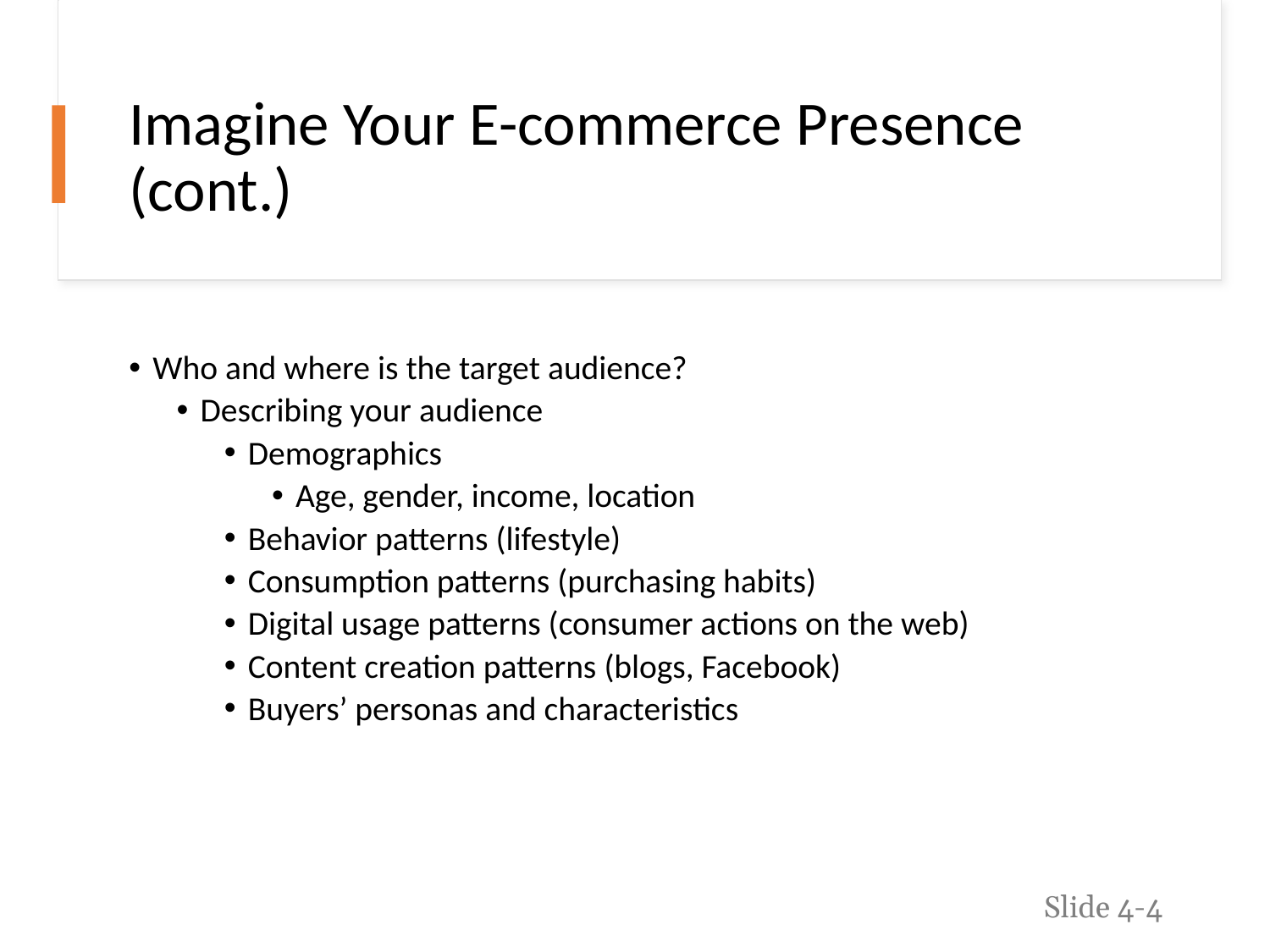

# Imagine Your E-commerce Presence (cont.)

Who and where is the target audience?
Describing your audience
Demographics
Age, gender, income, location
Behavior patterns (lifestyle)
Consumption patterns (purchasing habits)
Digital usage patterns (consumer actions on the web)
Content creation patterns (blogs, Facebook)
Buyers’ personas and characteristics

Slide 4-4